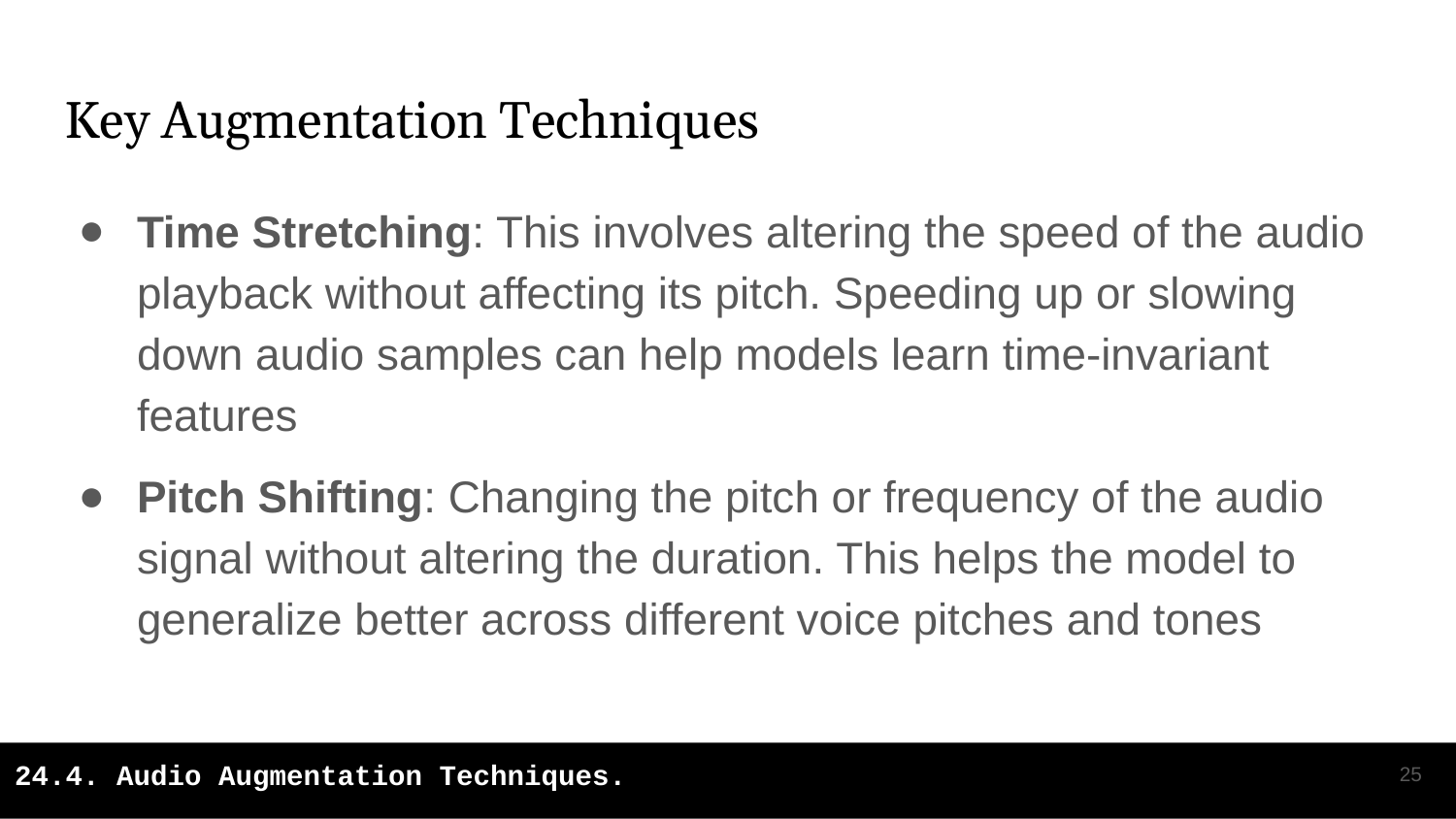

# Key Augmentation Techniques
Time Stretching: This involves altering the speed of the audio playback without affecting its pitch. Speeding up or slowing down audio samples can help models learn time-invariant features
Pitch Shifting: Changing the pitch or frequency of the audio signal without altering the duration. This helps the model to generalize better across different voice pitches and tones
25
24.4. Audio Augmentation Techniques.